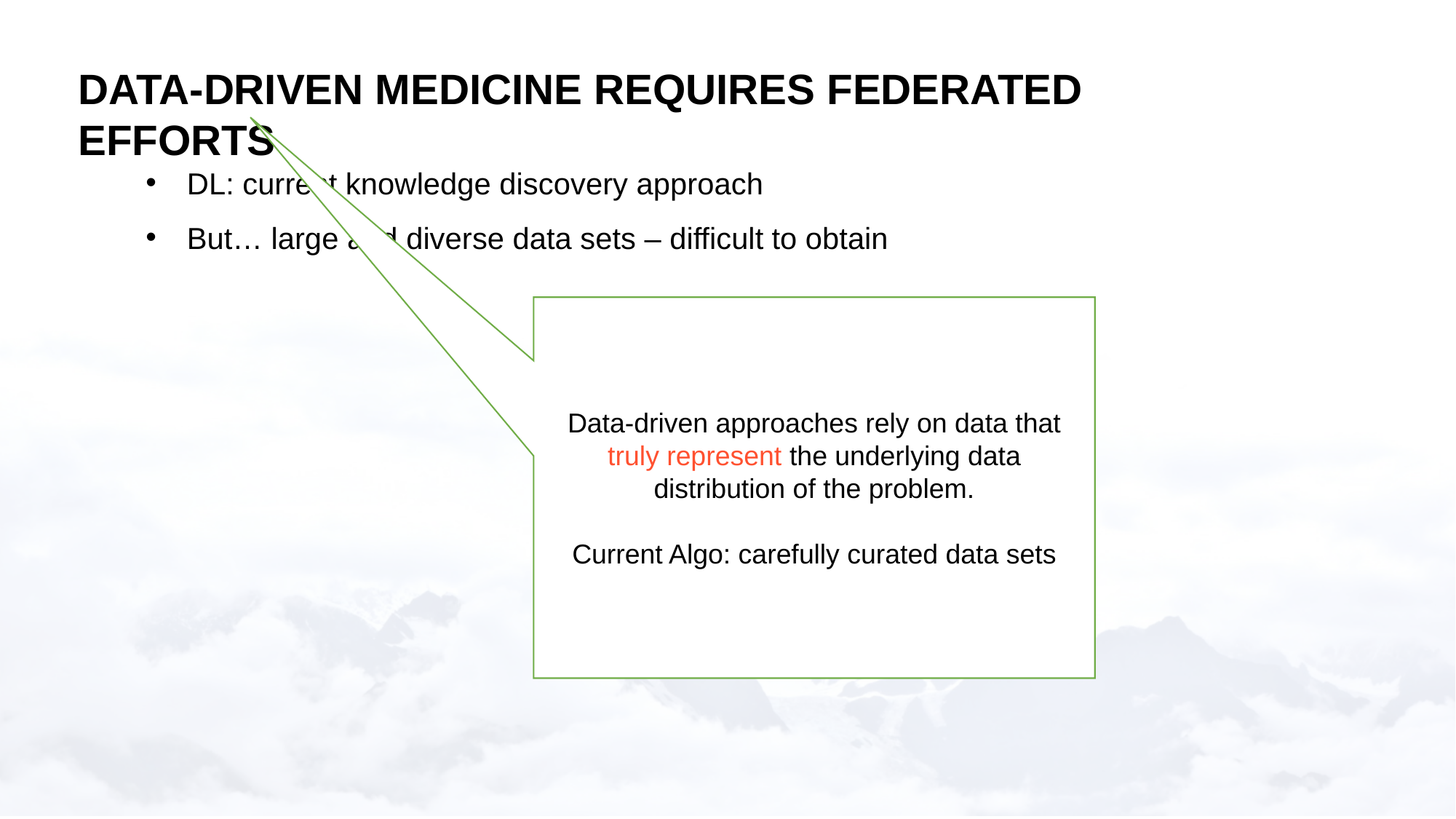

DATA-DRIVEN MEDICINE REQUIRES FEDERATED EFFORTS
DL: current knowledge discovery approach
But… large and diverse data sets – difficult to obtain
Data-driven approaches rely on data that truly represent the underlying data distribution of the problem.

Current Algo: carefully curated data sets